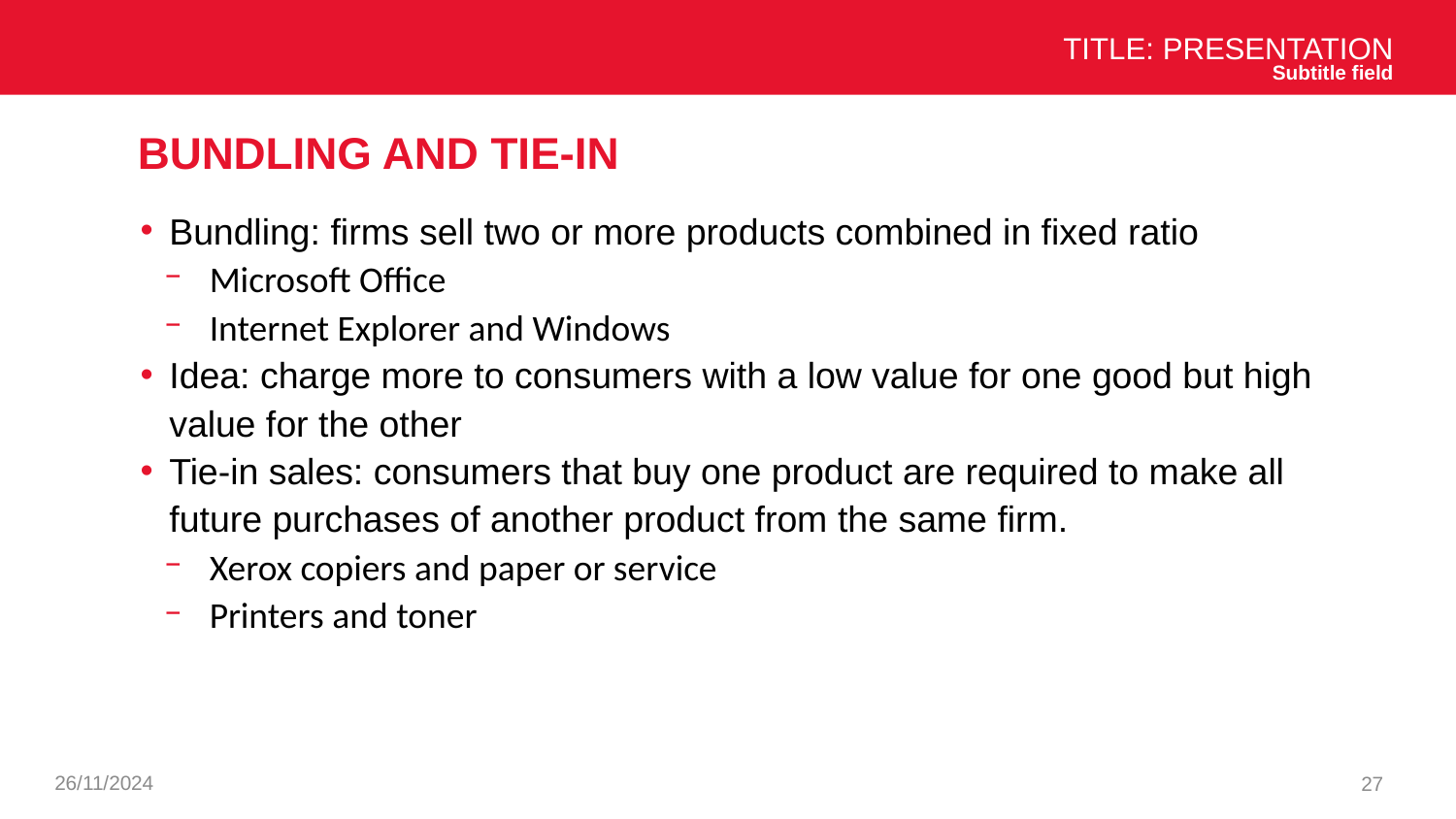

Title: Presentation
Subtitle field
# Bundling and tie-in
Bundling: firms sell two or more products combined in fixed ratio
Microsoft Office
Internet Explorer and Windows
Idea: charge more to consumers with a low value for one good but high value for the other
Tie-in sales: consumers that buy one product are required to make all future purchases of another product from the same firm.
Xerox copiers and paper or service
Printers and toner

26/11/2024
27